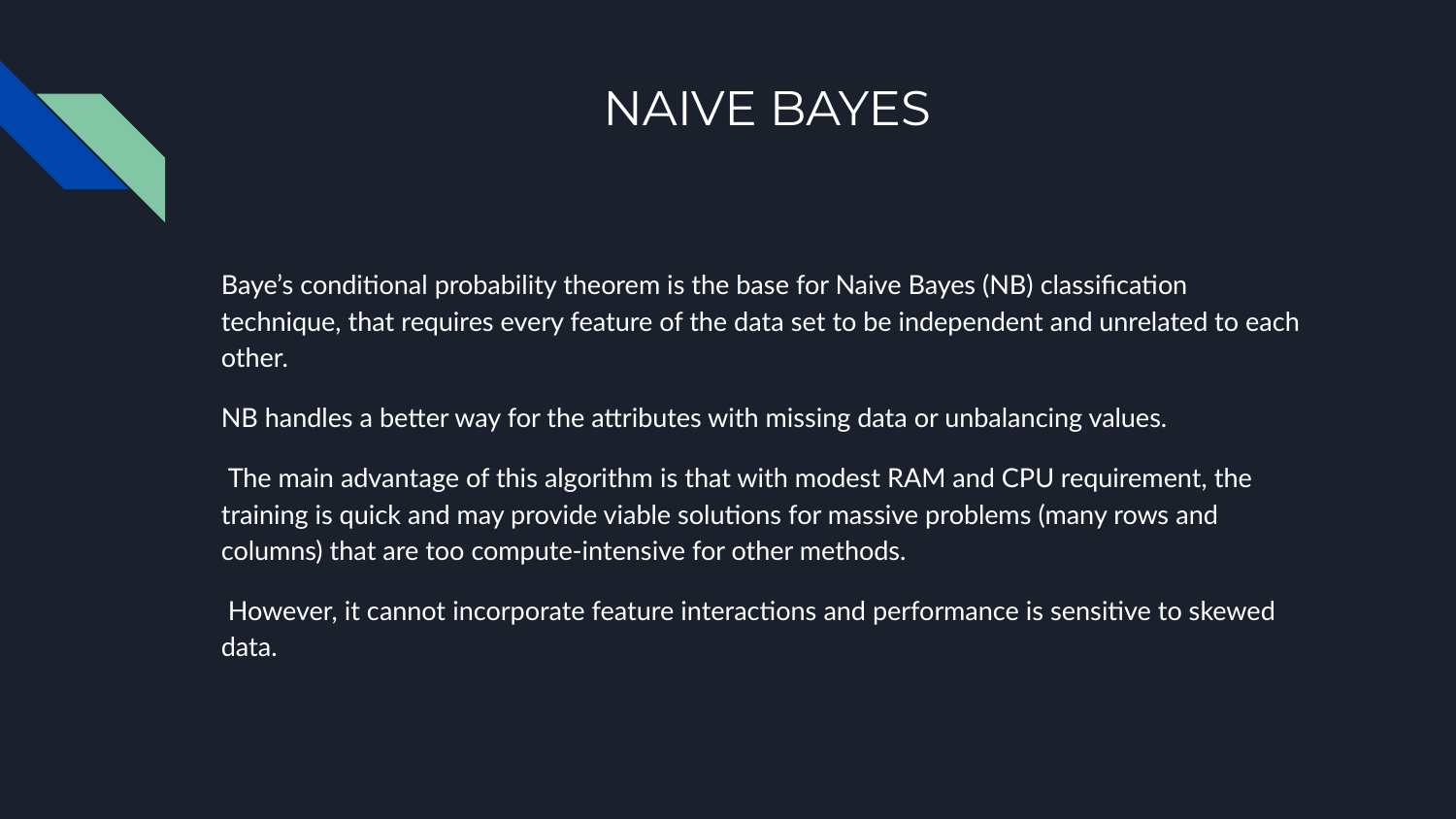

# NAIVE BAYES
Baye’s conditional probability theorem is the base for Naive Bayes (NB) classification technique, that requires every feature of the data set to be independent and unrelated to each other.
NB handles a better way for the attributes with missing data or unbalancing values.
 The main advantage of this algorithm is that with modest RAM and CPU requirement, the training is quick and may provide viable solutions for massive problems (many rows and columns) that are too compute-intensive for other methods.
 However, it cannot incorporate feature interactions and performance is sensitive to skewed data.